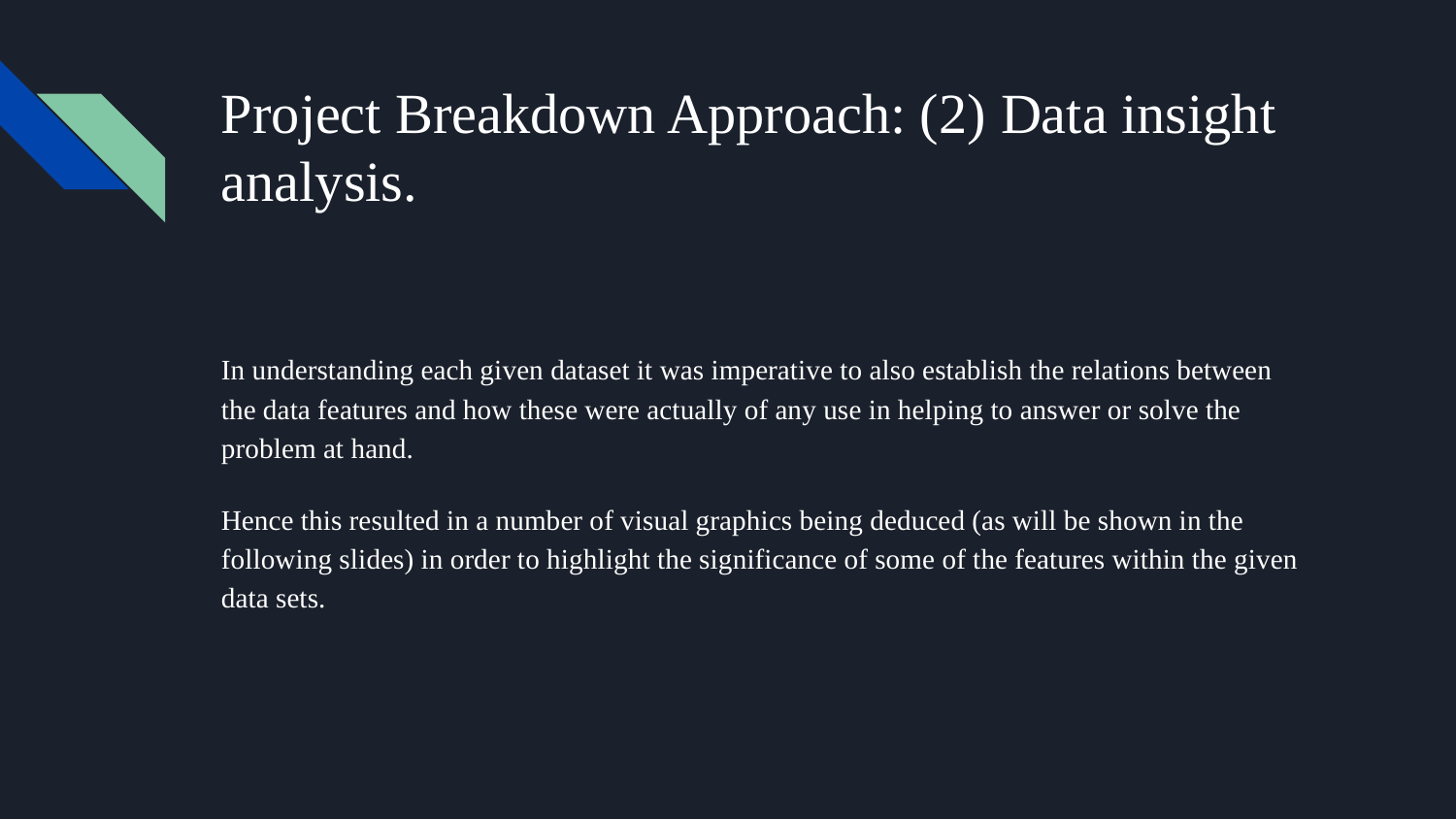

# Project Breakdown Approach: (2) Data insight analysis.

In understanding each given dataset it was imperative to also establish the relations between the data features and how these were actually of any use in helping to answer or solve the problem at hand.
Hence this resulted in a number of visual graphics being deduced (as will be shown in the following slides) in order to highlight the significance of some of the features within the given data sets.